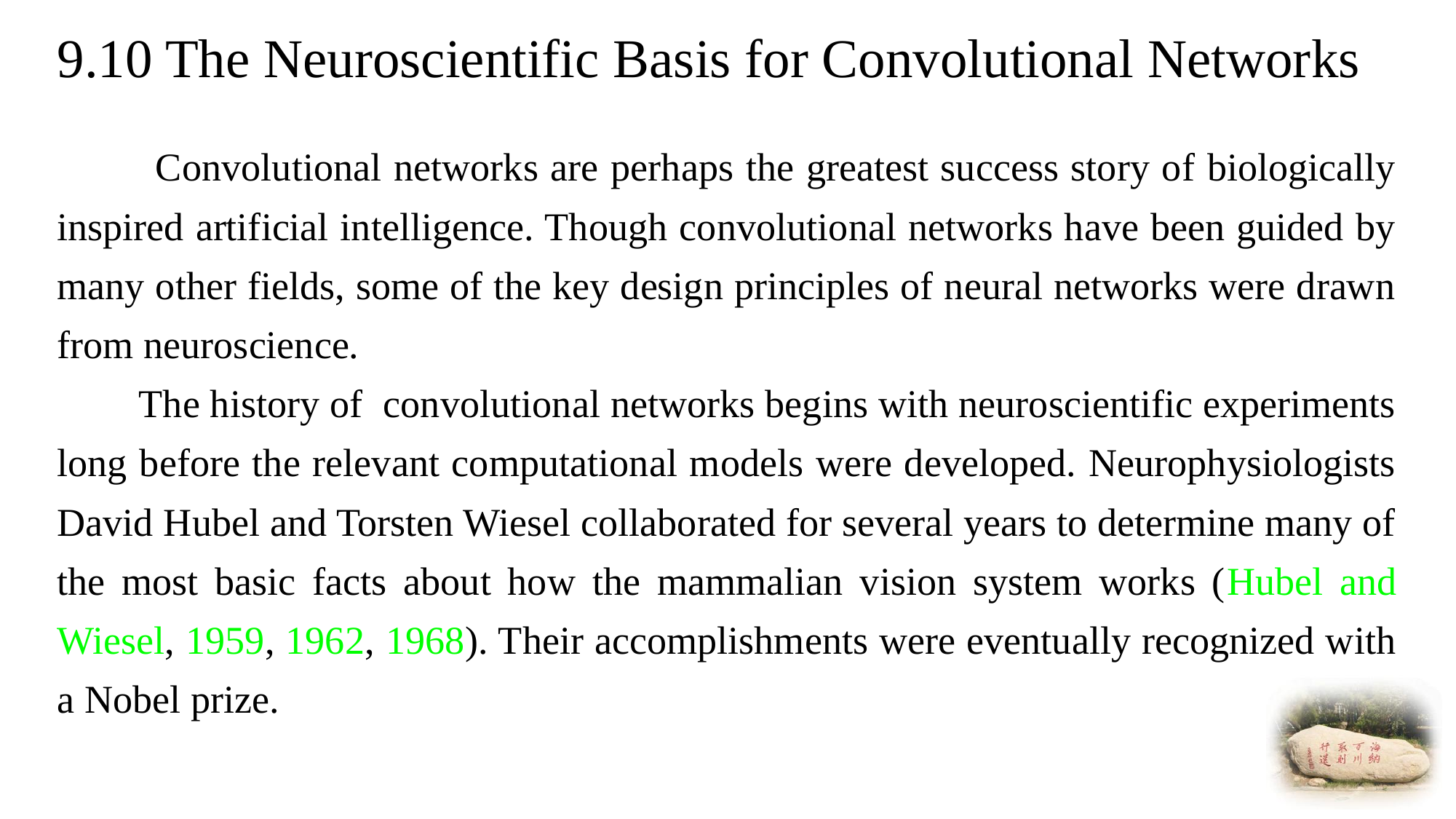

# 9.10 The Neuroscientific Basis for Convolutional Networks
        Convolutional networks are perhaps the greatest success story of biologically inspired artificial intelligence. Though convolutional networks have been guided by many other fields, some of the key design principles of neural networks were drawn from neuroscience.
        The history of  convolutional networks begins with neuroscientific experiments long before the relevant computational models were developed. Neurophysiologists David Hubel and Torsten Wiesel collaborated for several years to determine many of the most basic facts about how the mammalian vision system works (Hubel and Wiesel, 1959, 1962, 1968). Their accomplishments were eventually recognized with a Nobel prize.